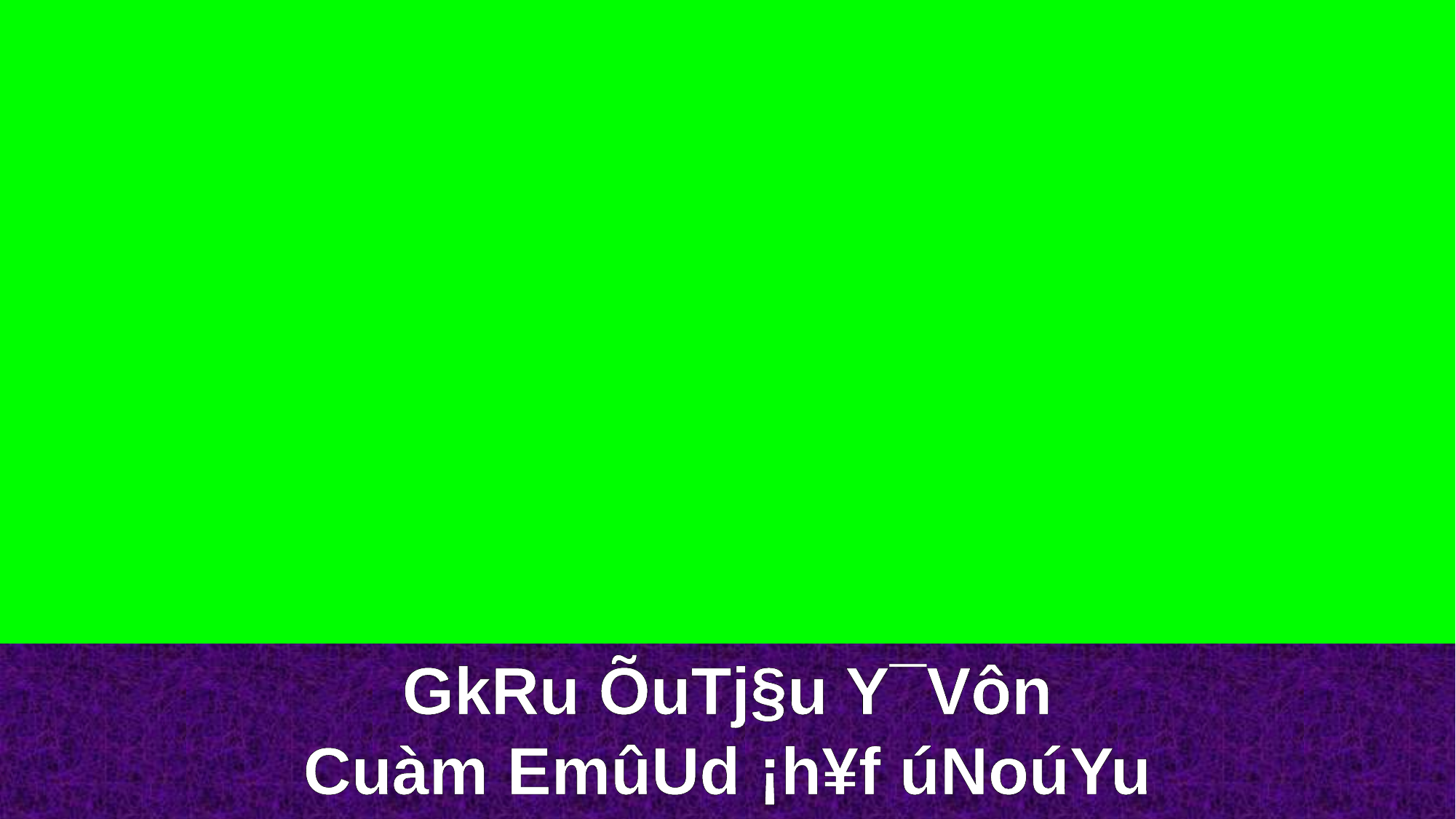

GkRu ÕuTj§u Y¯Vôn
Cuàm EmûUd ¡h¥f úNoúYu